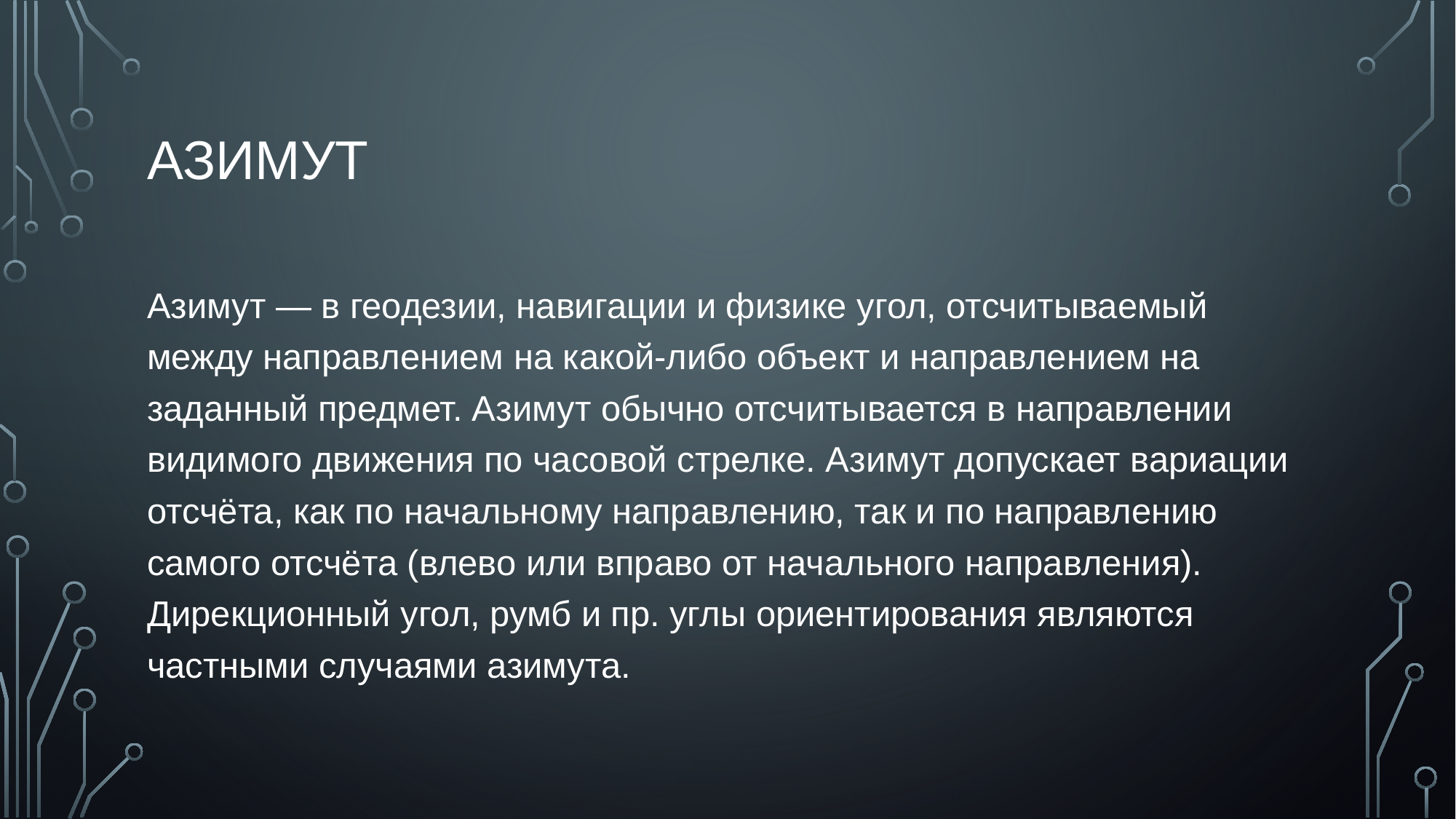

# Азимут
Азимут — в геодезии, навигации и физике угол, отсчитываемый между направлением на какой-либо объект и направлением на заданный предмет. Азимут обычно отсчитывается в направлении видимого движения по часовой стрелке. Азимут допускает вариации отсчёта, как по начальному направлению, так и по направлению самого отсчёта (влево или вправо от начального направления). Дирекционный угол, румб и пр. углы ориентирования являются частными случаями азимута.